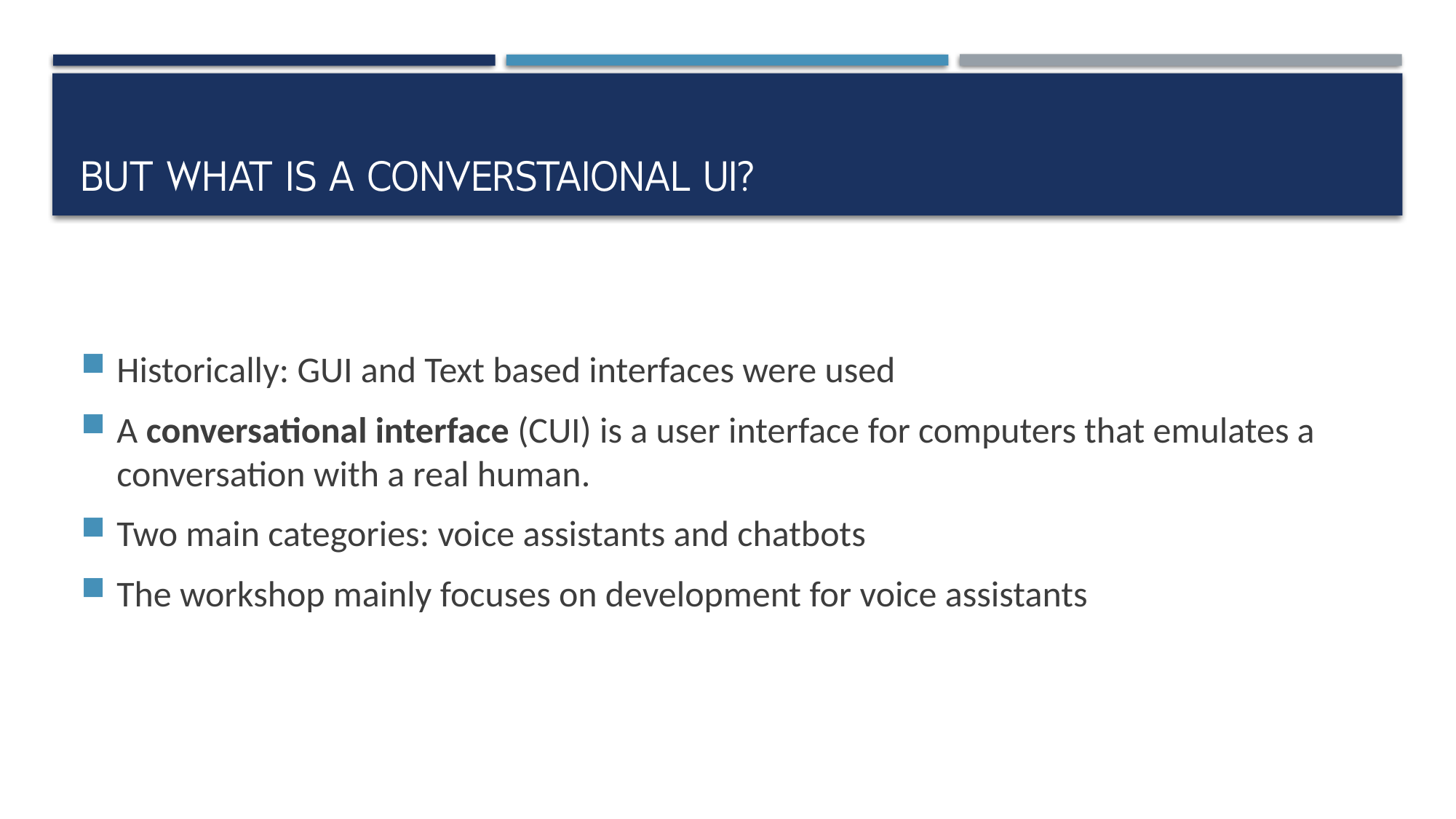

# BUT WHAT IS A CONVERSTAIONAL UI?
Historically: GUI and Text based interfaces were used
A conversational interface (CUI) is a user interface for computers that emulates a conversation with a real human.
Two main categories: voice assistants and chatbots
The workshop mainly focuses on development for voice assistants